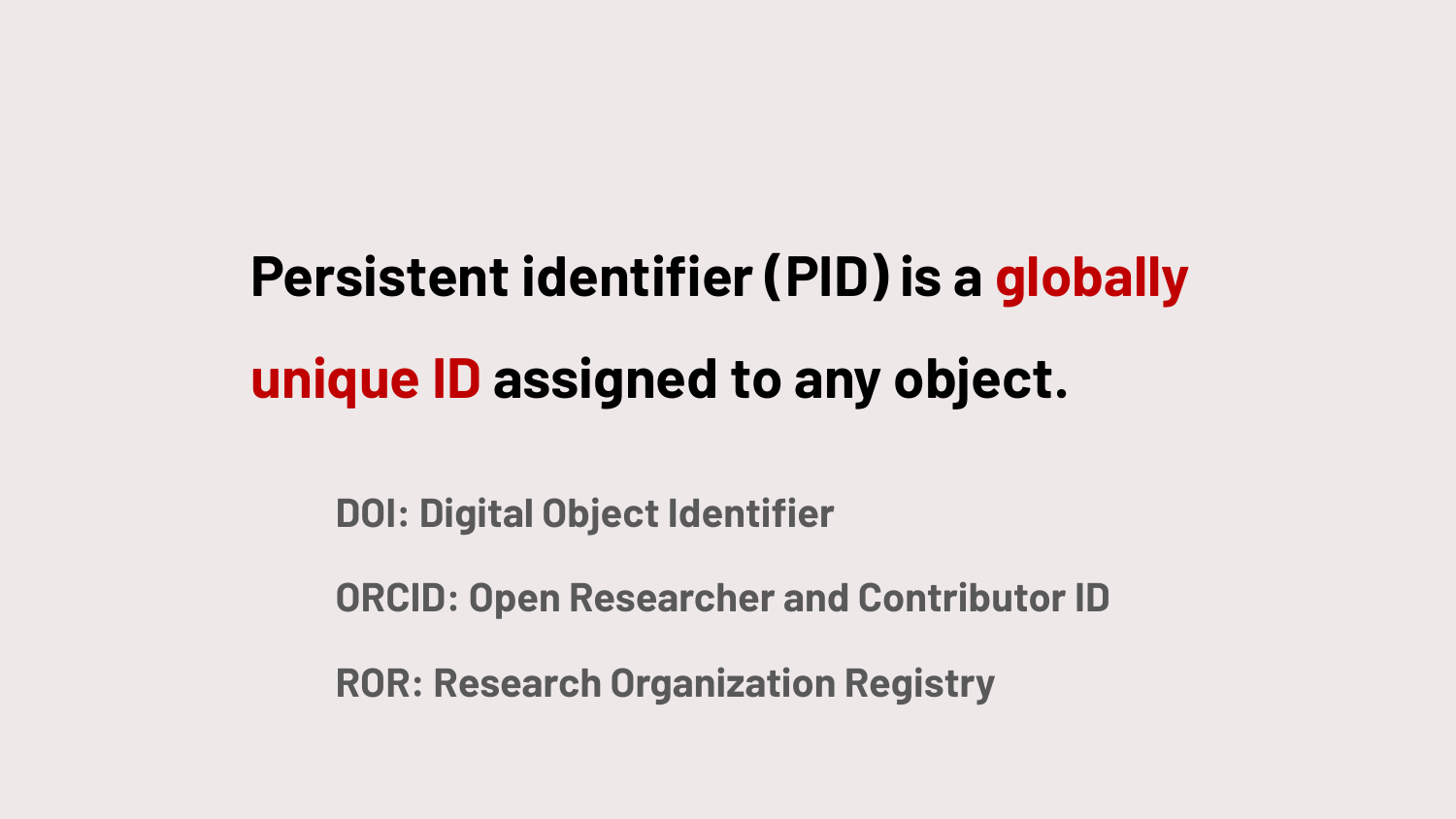

Persistent identifier (PID) is a globally unique ID assigned to any object.
DOI: Digital Object Identifier
ORCID: Open Researcher and Contributor ID
ROR: Research Organization Registry